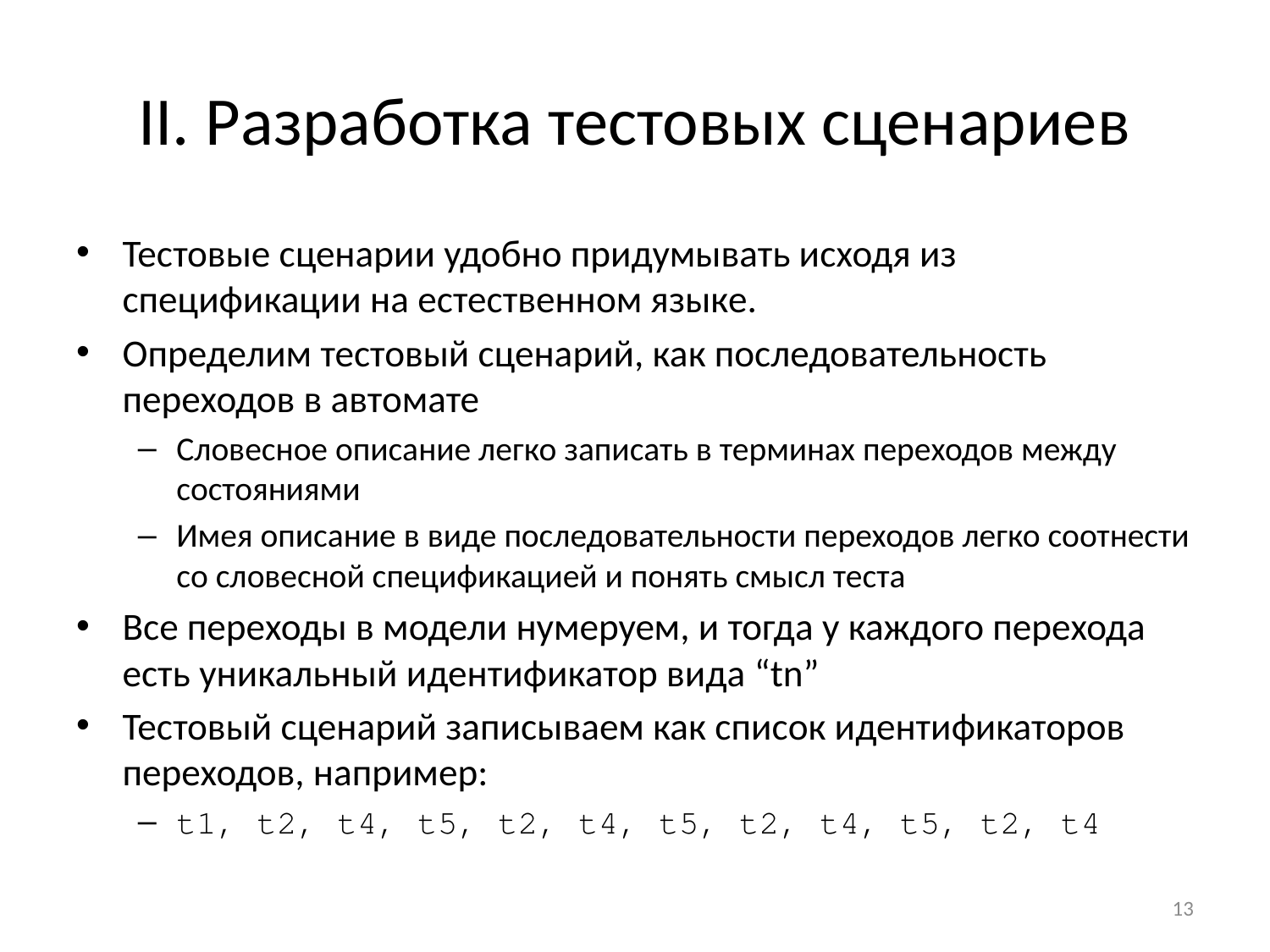

# II. Разработка тестовых сценариев
Тестовые сценарии удобно придумывать исходя из спецификации на естественном языке.
Определим тестовый сценарий, как последовательность переходов в автомате
Словесное описание легко записать в терминах переходов между состояниями
Имея описание в виде последовательности переходов легко соотнести со словесной спецификацией и понять смысл теста
Все переходы в модели нумеруем, и тогда у каждого перехода есть уникальный идентификатор вида “tn”
Тестовый сценарий записываем как список идентификаторов переходов, например:
t1, t2, t4, t5, t2, t4, t5, t2, t4, t5, t2, t4

13